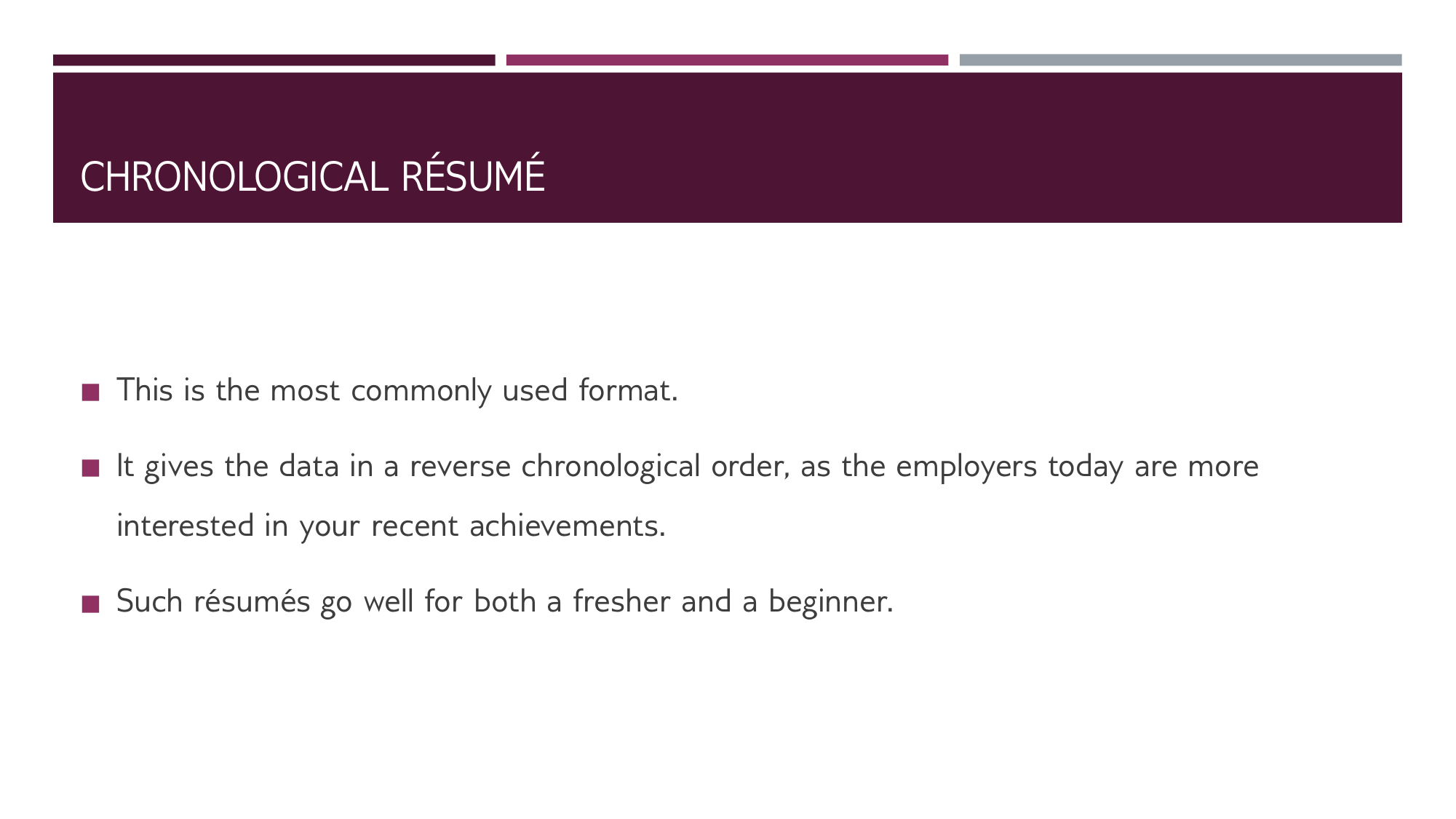

# CHRONOLOGICAL RÉSUMÉ
This is the most commonly used format.
It gives the data in a reverse chronological order, as the employers today are more interested in your recent achievements.
Such résumés go well for both a fresher and a beginner.